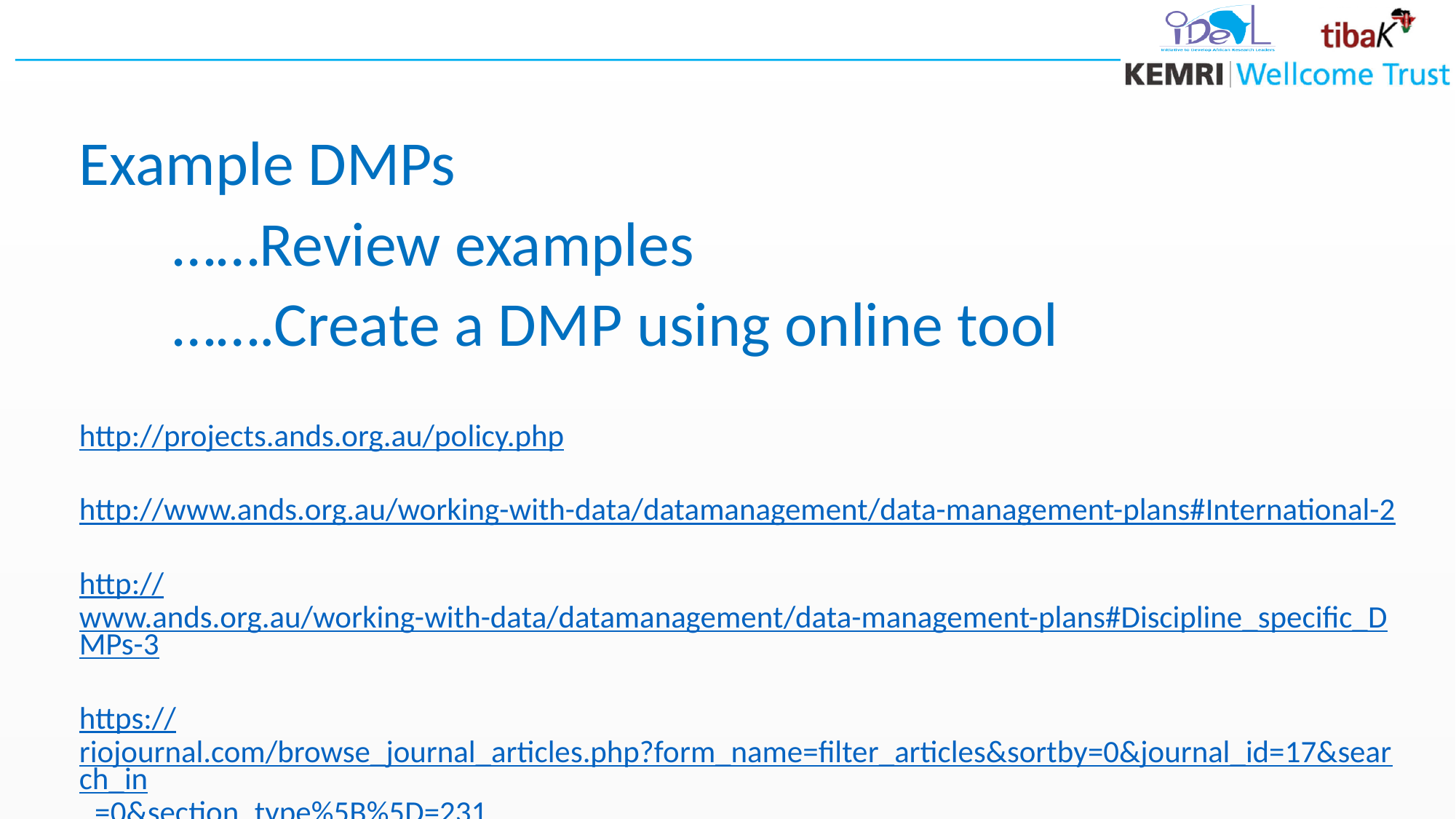

Example DMPs
			……Review examples
			…….Create a DMP using online tool

http://projects.ands.org.au/policy.php

http://www.ands.org.au/working-with-data/datamanagement/data-management-plans#International-2

http://www.ands.org.au/working-with-data/datamanagement/data-management-plans#Discipline_specific_DMPs-3

https://riojournal.com/browse_journal_articles.php?form_name=filter_articles&sortby=0&journal_id=17&search_in_=0&section_type%5B%5D=231